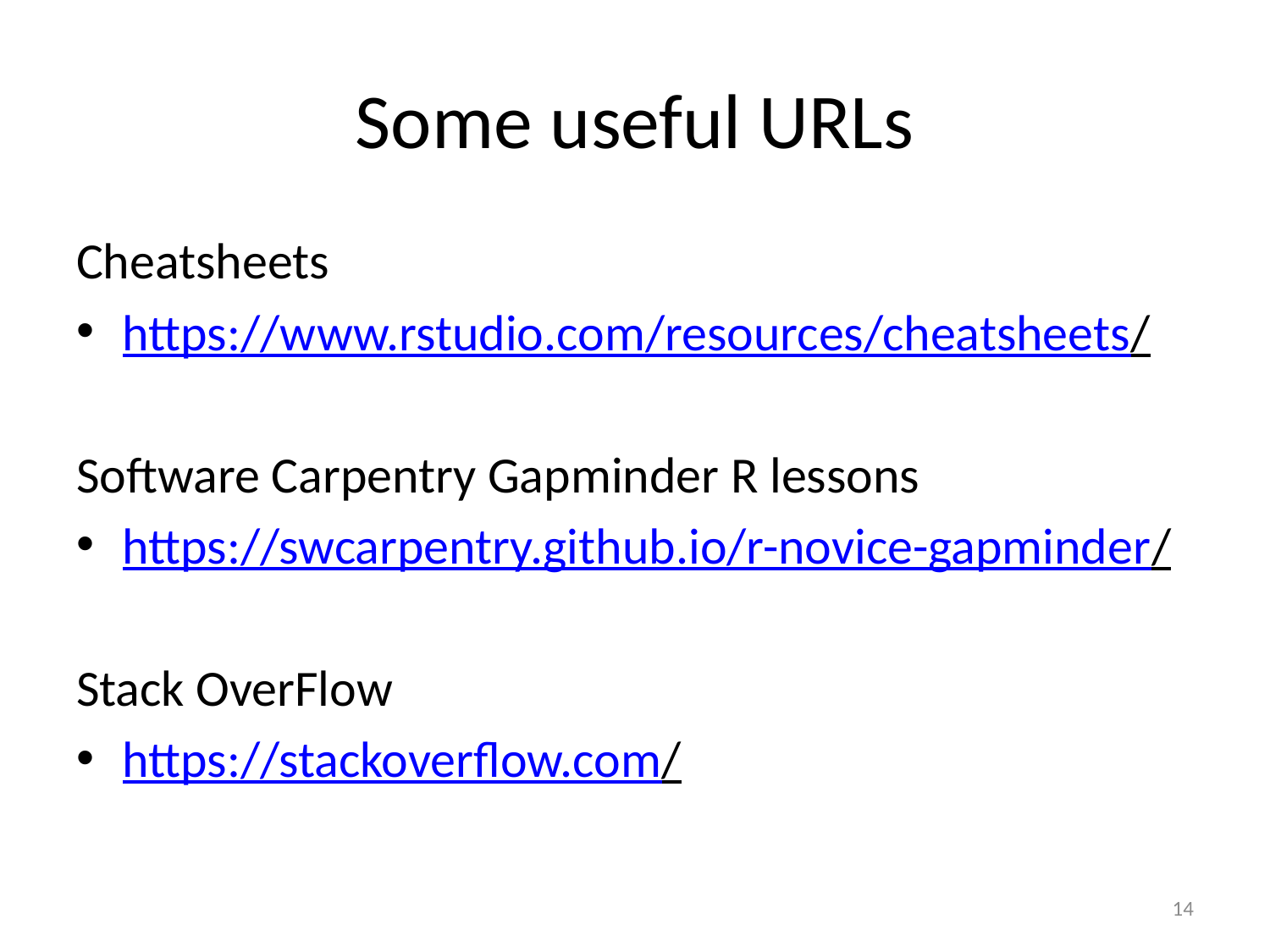

# Some useful URLs
Cheatsheets
https://www.rstudio.com/resources/cheatsheets/

Software Carpentry Gapminder R lessons
https://swcarpentry.github.io/r-novice-gapminder/

Stack OverFlow
https://stackoverflow.com/

14